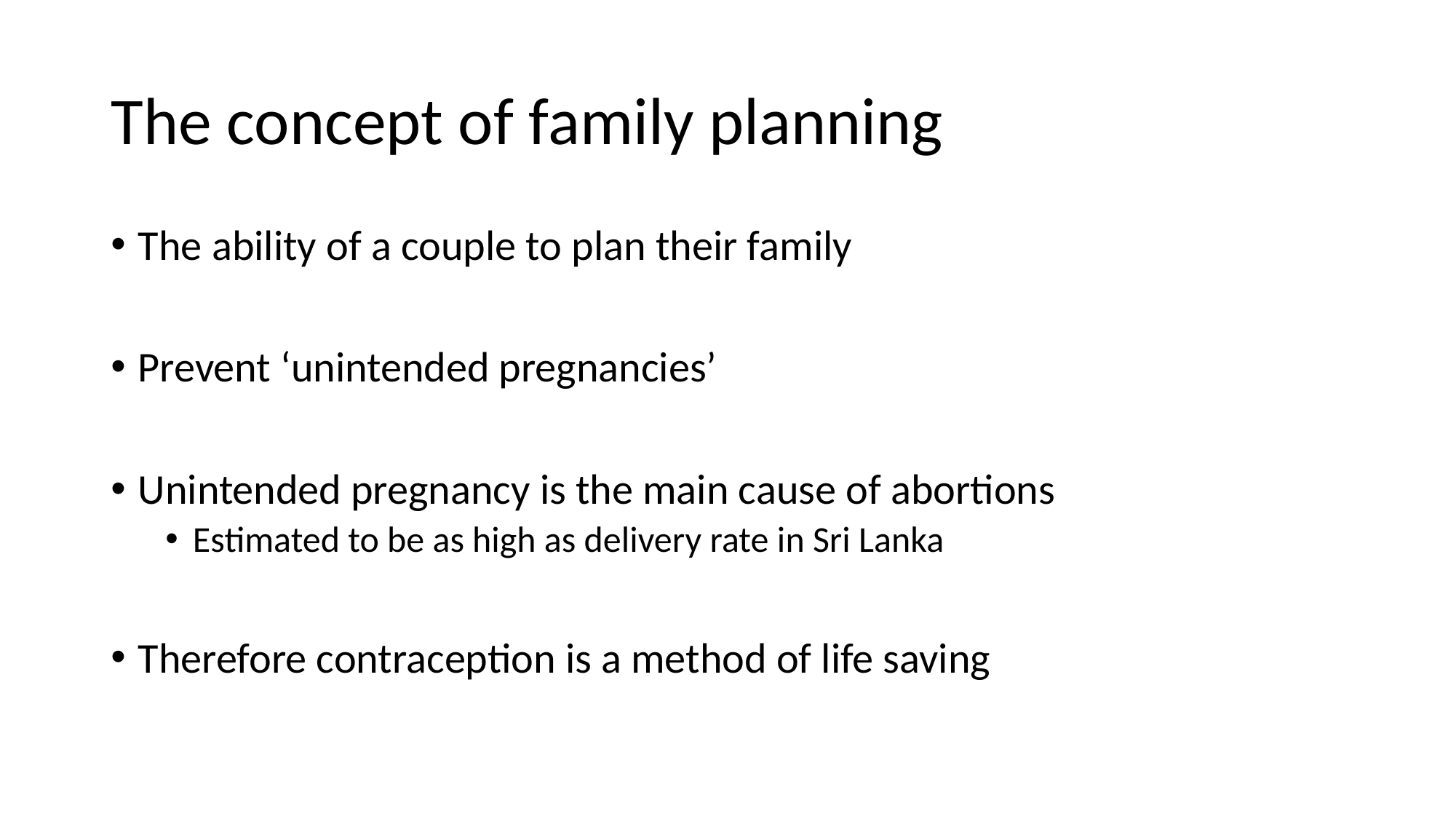

# The concept of family planning
The ability of a couple to plan their family

Prevent ‘unintended pregnancies’

Unintended pregnancy is the main cause of abortions
Estimated to be as high as delivery rate in Sri Lanka

Therefore contraception is a method of life saving